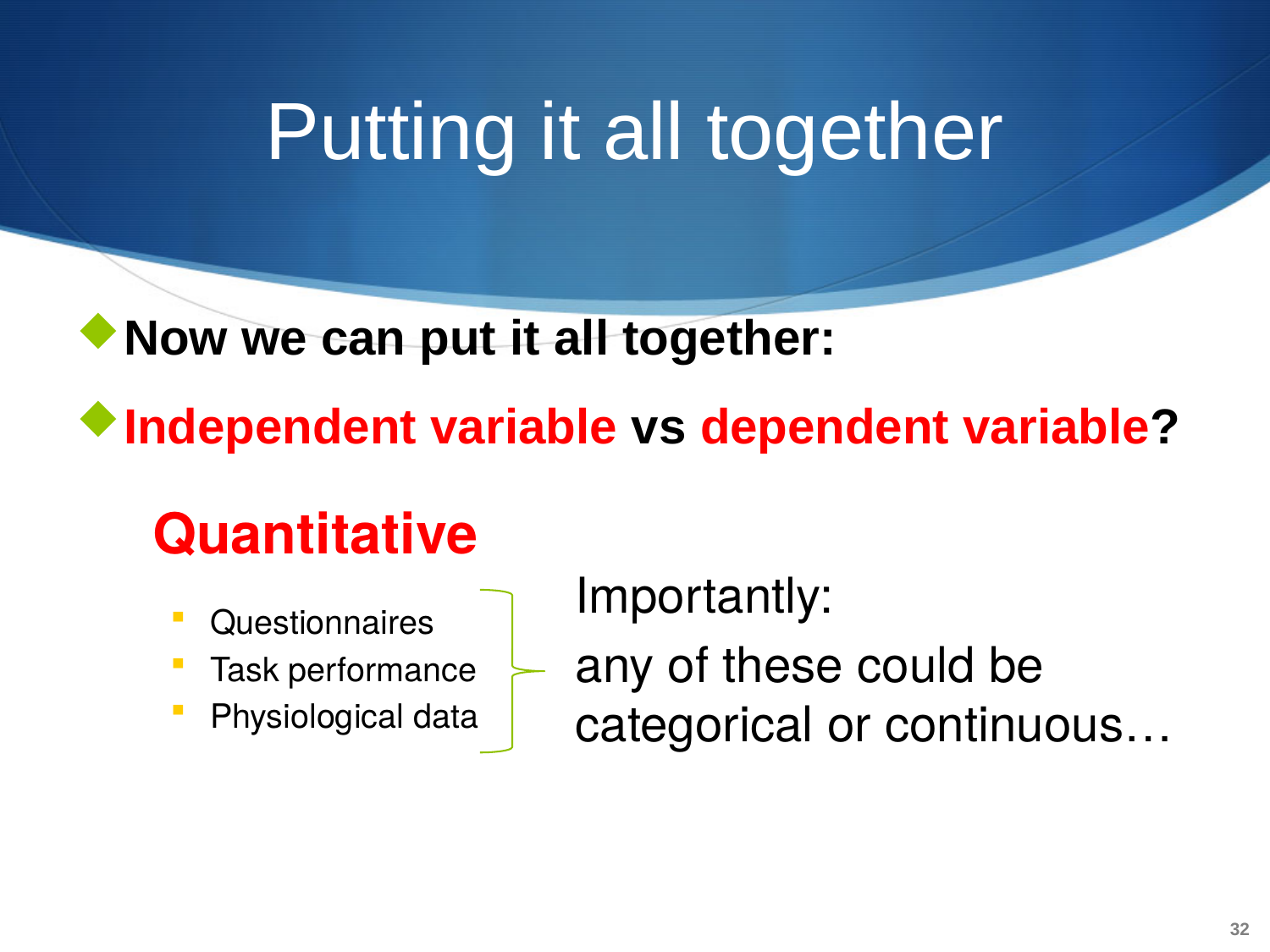

# Putting it all together
Now we can put it all together:
Independent variable vs dependent variable?

Quantitative

Importantly:
any of these could be categorical or continuous…

Questionnaires
Task performance
Physiological data

32